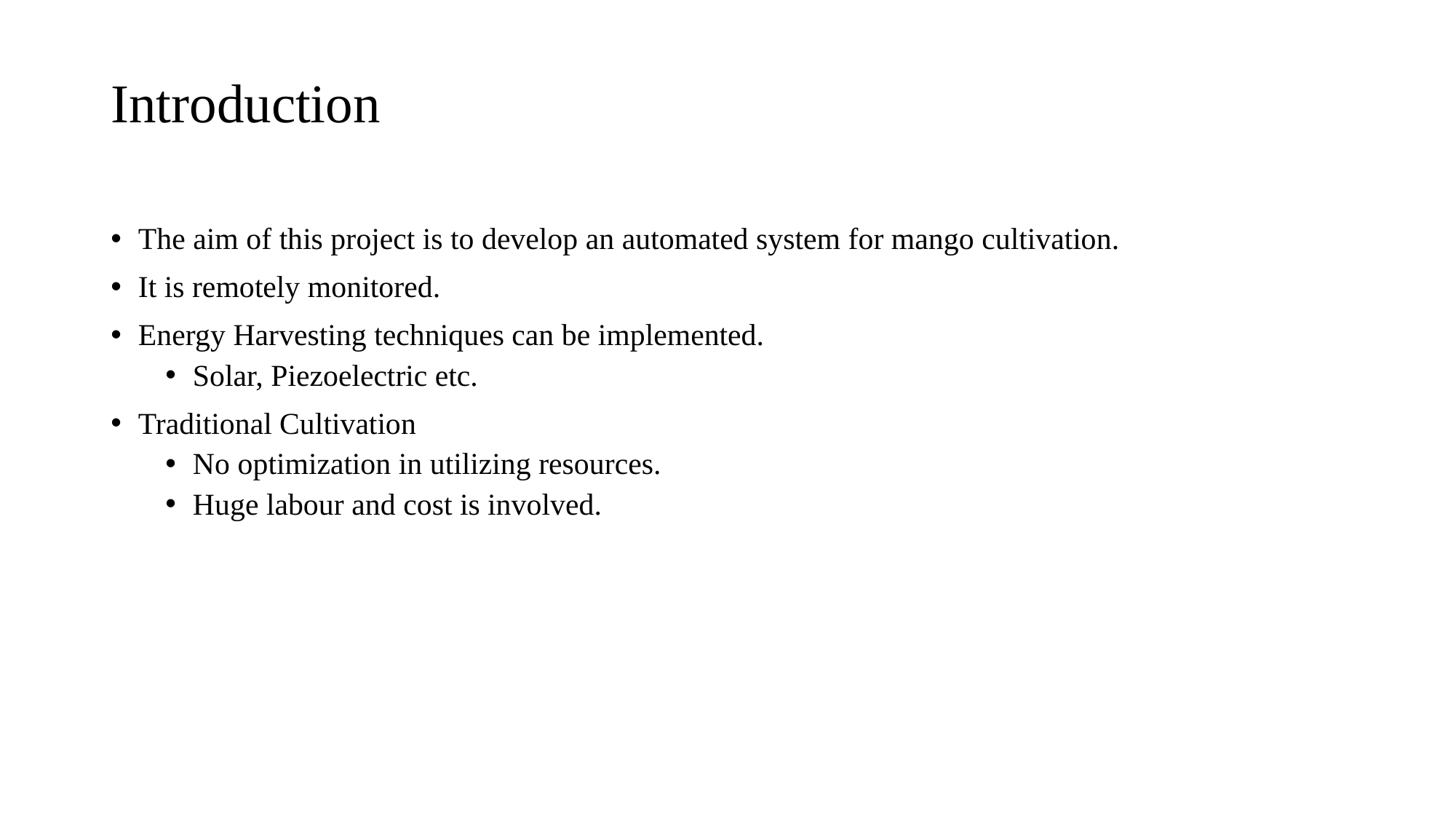

# Introduction
The aim of this project is to develop an automated system for mango cultivation.
It is remotely monitored.
Energy Harvesting techniques can be implemented.
Solar, Piezoelectric etc.
Traditional Cultivation
No optimization in utilizing resources.
Huge labour and cost is involved.